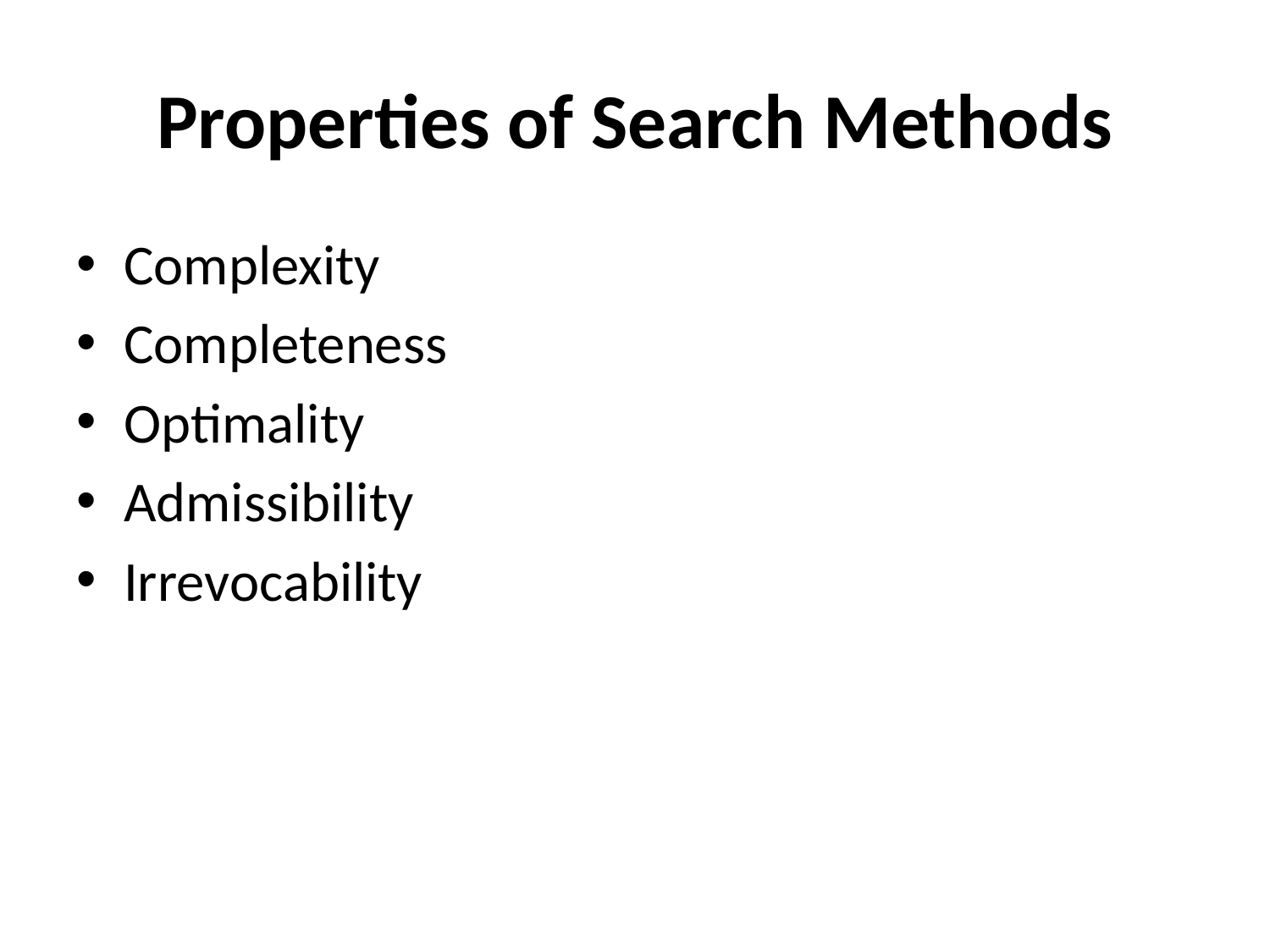

# Properties of Search Methods
Complexity
Completeness
Optimality
Admissibility
Irrevocability